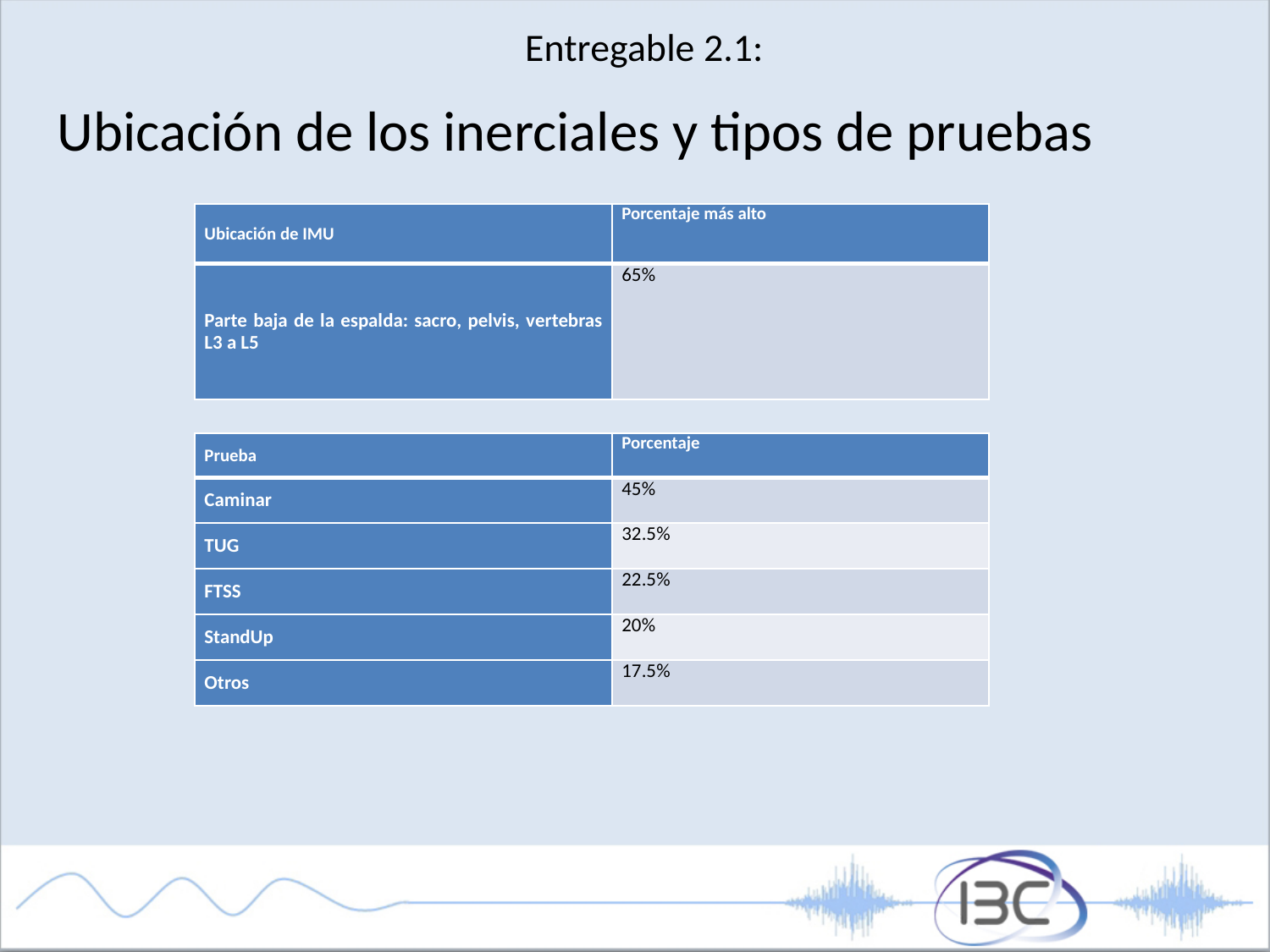

# Entregable 2.1:
Ubicación de los inerciales y tipos de pruebas
| Ubicación de IMU | Porcentaje más alto |
| --- | --- |
| Parte baja de la espalda: sacro, pelvis, vertebras L3 a L5 | 65% |
| Prueba | Porcentaje |
| --- | --- |
| Caminar | 45% |
| TUG | 32.5% |
| FTSS | 22.5% |
| StandUp | 20% |
| Otros | 17.5% |